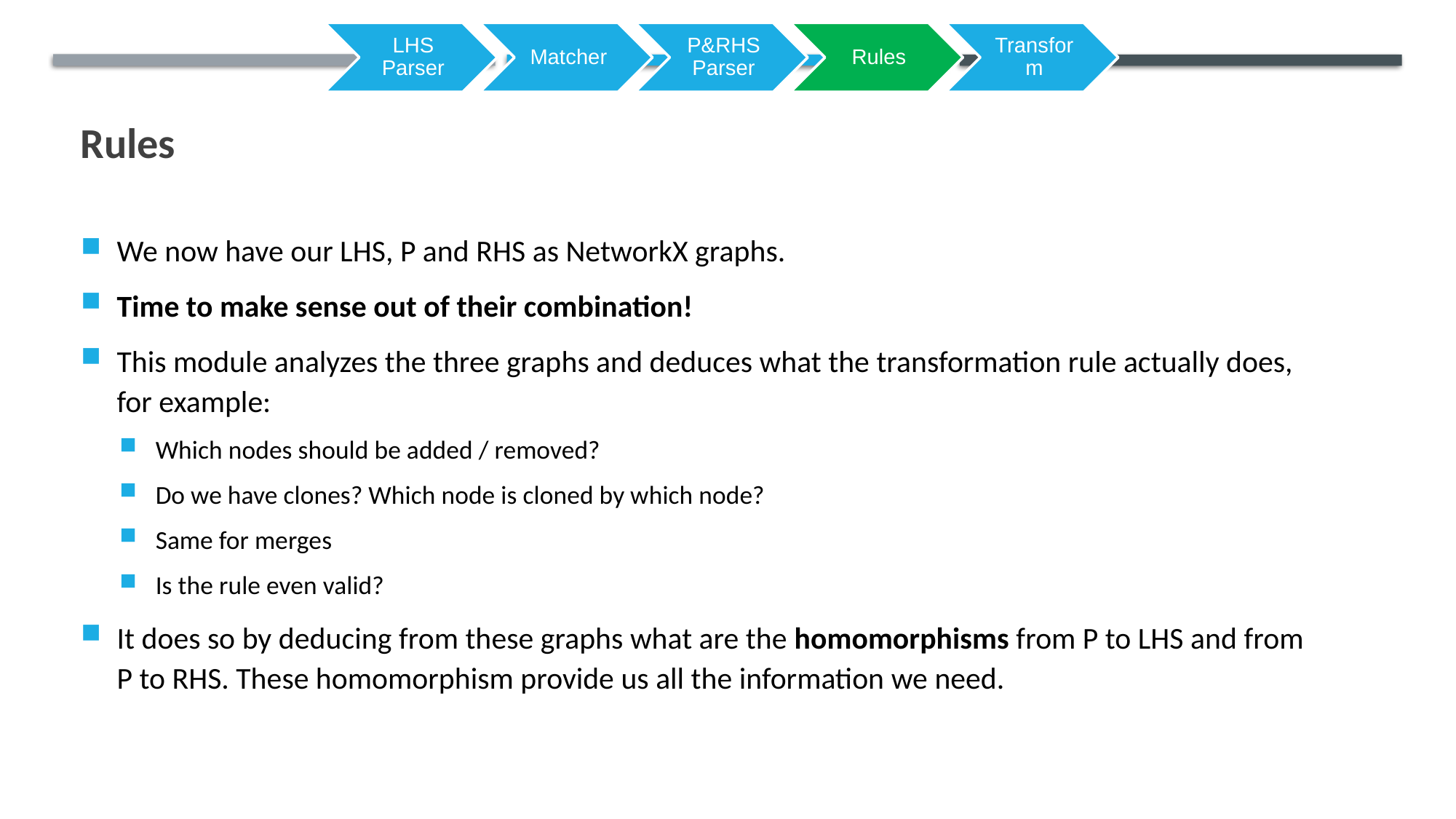

LHS Parser
Matcher
P&RHS Parser
Rules
Transform
# Rules
We now have our LHS, P and RHS as NetworkX graphs.
Time to make sense out of their combination!
This module analyzes the three graphs and deduces what the transformation rule actually does, for example:
Which nodes should be added / removed?
Do we have clones? Which node is cloned by which node?
Same for merges
Is the rule even valid?
It does so by deducing from these graphs what are the homomorphisms from P to LHS and from P to RHS. These homomorphism provide us all the information we need.